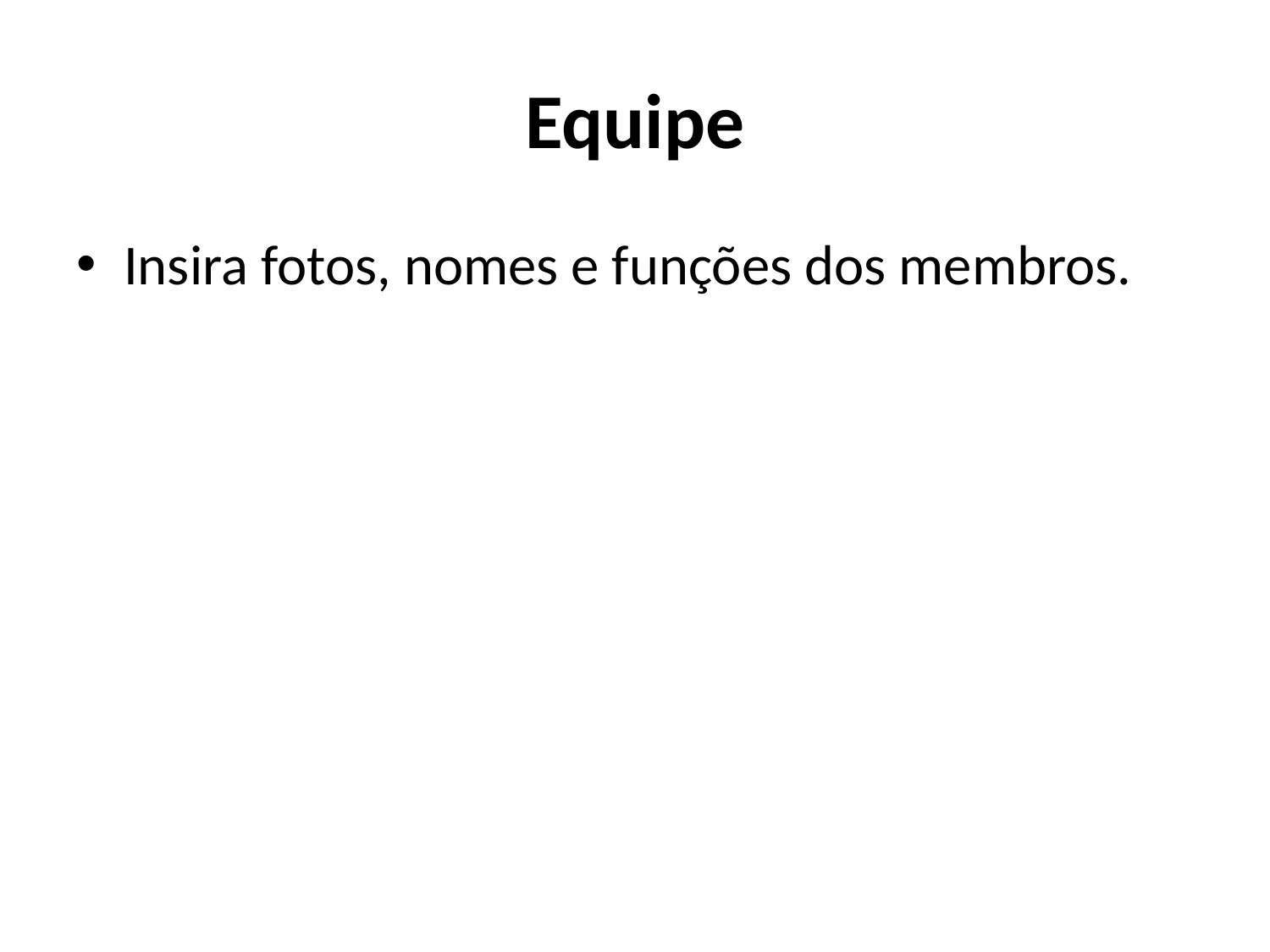

# Equipe
Insira fotos, nomes e funções dos membros.